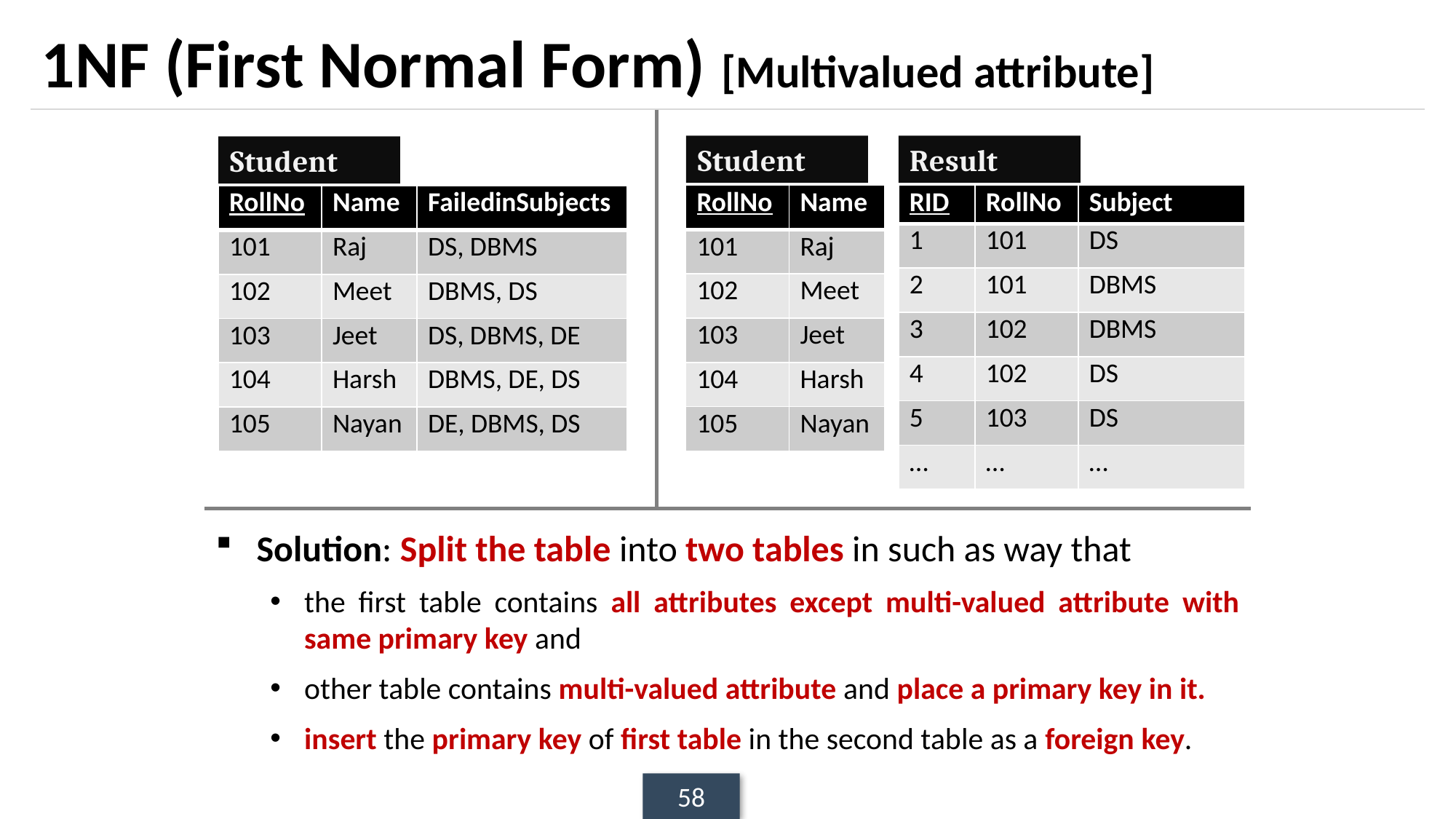

# 1NF (First Normal Form) [Multivalued attribute]

Solution: Split the table into two tables in such as way that
the first table contains all attributes except multi-valued attribute with same primary key and
other table contains multi-valued attribute and place a primary key in it.
insert the primary key of first table in the second table as a foreign key.
Student
Result
Student
| RollNo | Name |
| --- | --- |
| 101 | Raj |
| 102 | Meet |
| 103 | Jeet |
| 104 | Harsh |
| 105 | Nayan |
| RID | RollNo | Subject |
| --- | --- | --- |
| 1 | 101 | DS |
| 2 | 101 | DBMS |
| 3 | 102 | DBMS |
| 4 | 102 | DS |
| 5 | 103 | DS |
| … | … | … |
| RollNo | Name | FailedinSubjects |
| --- | --- | --- |
| 101 | Raj | DS, DBMS |
| 102 | Meet | DBMS, DS |
| 103 | Jeet | DS, DBMS, DE |
| 104 | Harsh | DBMS, DE, DS |
| 105 | Nayan | DE, DBMS, DS |